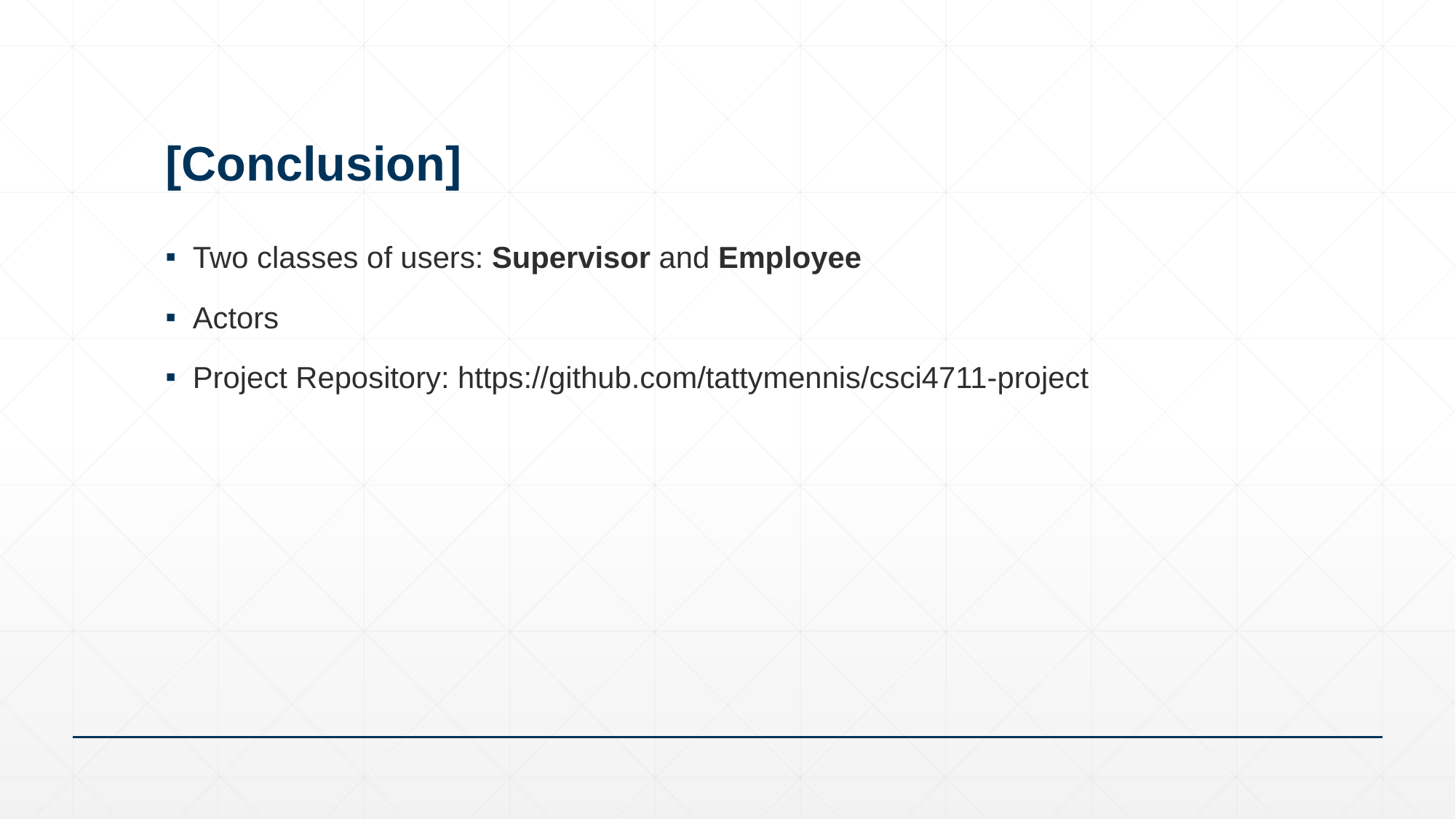

# [Conclusion]
Two classes of users: Supervisor and Employee
Actors
Project Repository: https://github.com/tattymennis/csci4711-project